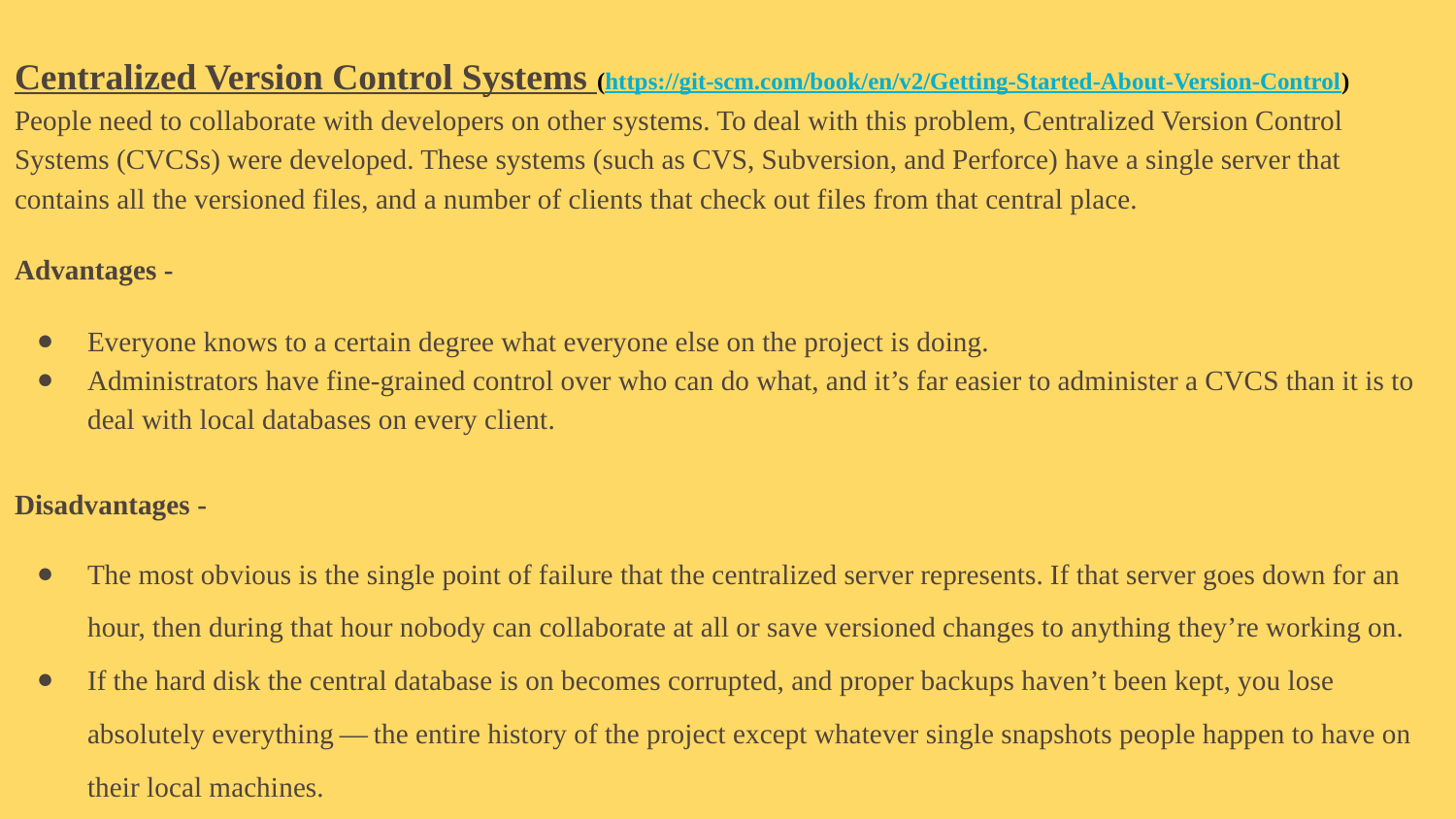

Centralized Version Control Systems (https://git-scm.com/book/en/v2/Getting-Started-About-Version-Control)
People need to collaborate with developers on other systems. To deal with this problem, Centralized Version Control Systems (CVCSs) were developed. These systems (such as CVS, Subversion, and Perforce) have a single server that contains all the versioned files, and a number of clients that check out files from that central place.
Advantages -
Everyone knows to a certain degree what everyone else on the project is doing.
Administrators have fine-grained control over who can do what, and it’s far easier to administer a CVCS than it is to deal with local databases on every client.
Disadvantages -
The most obvious is the single point of failure that the centralized server represents. If that server goes down for an hour, then during that hour nobody can collaborate at all or save versioned changes to anything they’re working on.
If the hard disk the central database is on becomes corrupted, and proper backups haven’t been kept, you lose absolutely everything — the entire history of the project except whatever single snapshots people happen to have on their local machines.